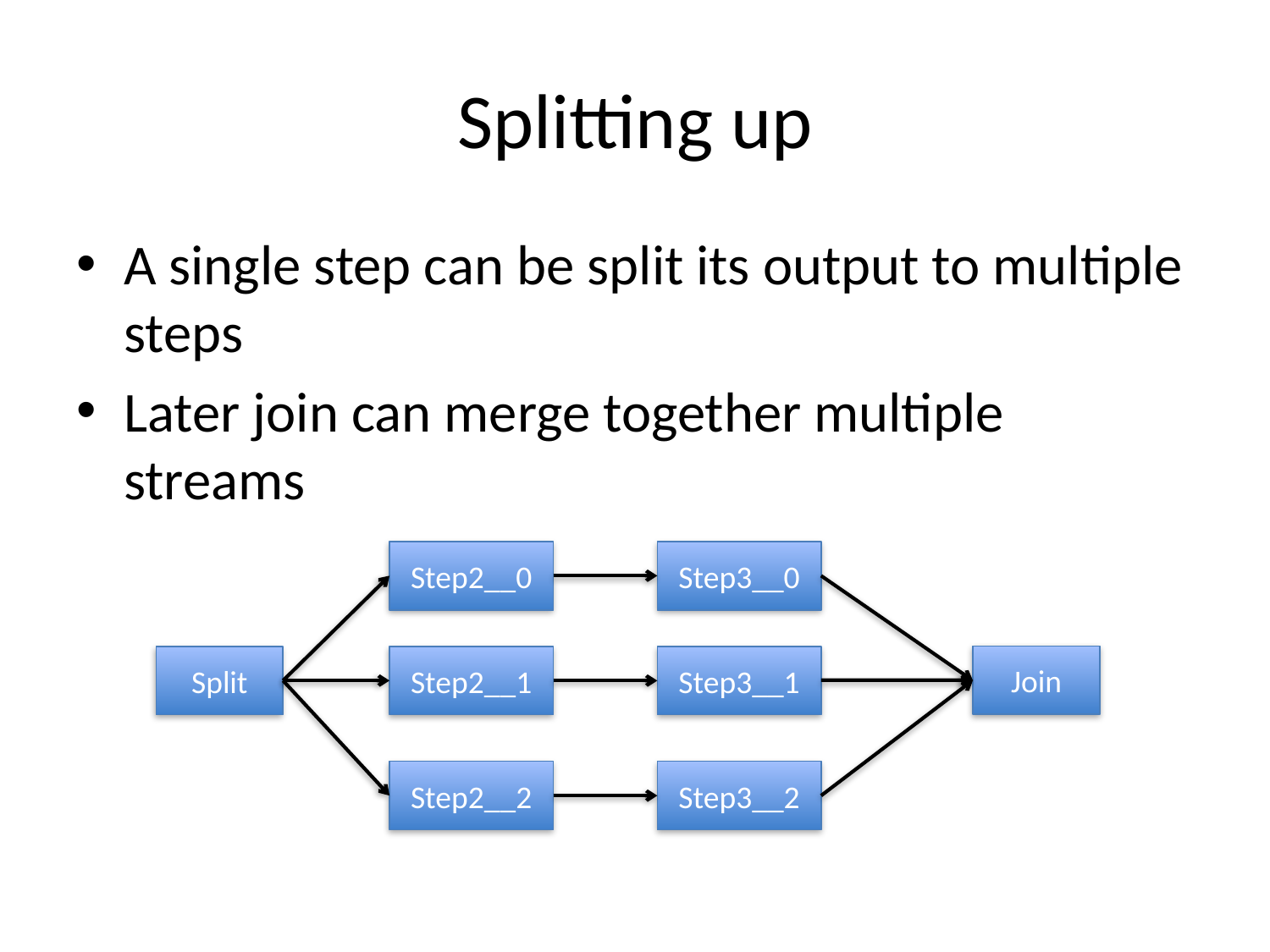

# Splitting up
A single step can be split its output to multiple steps
Later join can merge together multiple streams

Step2__0
Step3__0
Join
Step3__1
Split
Step2__1
Step2__2
Step3__2